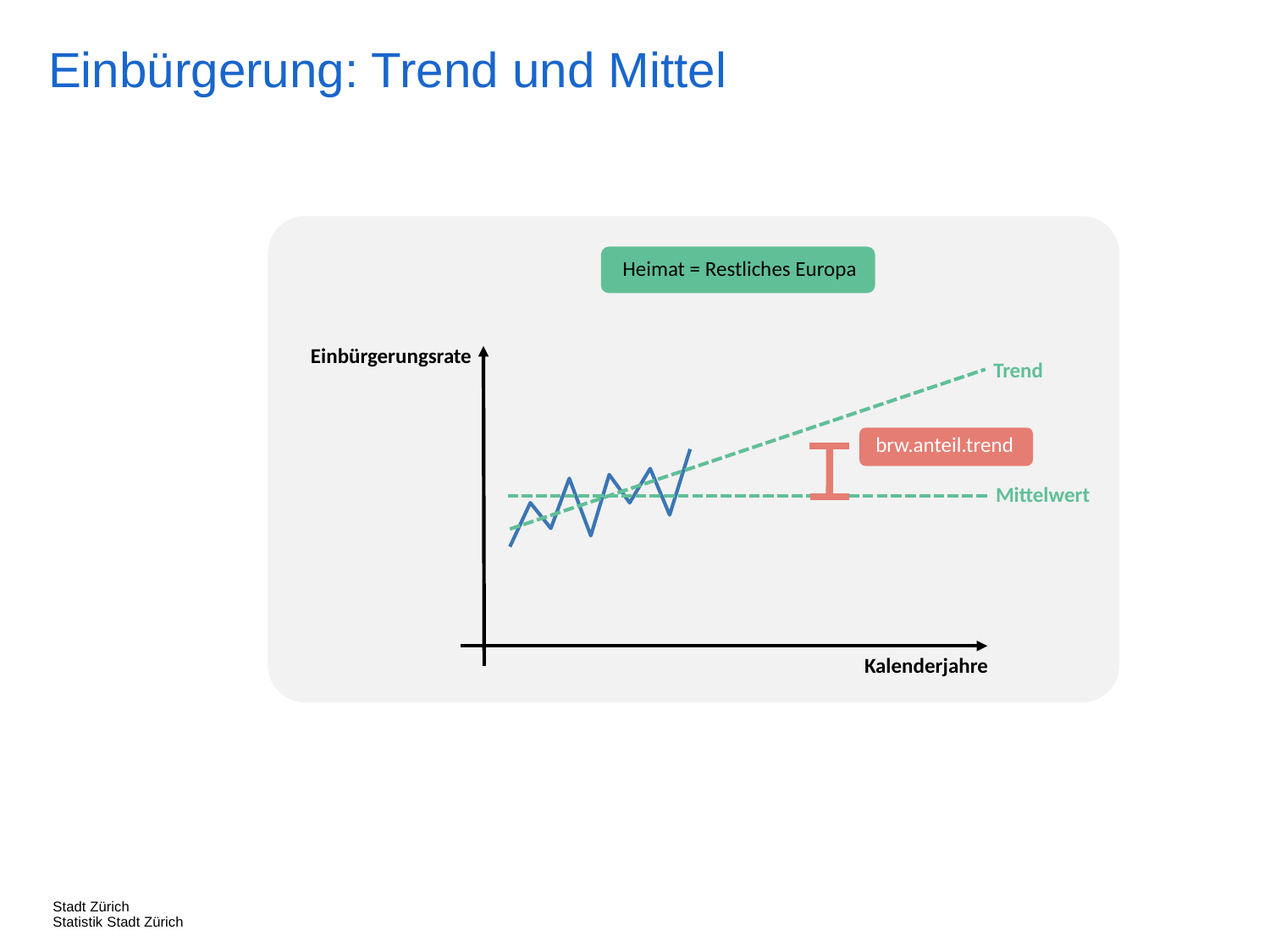

Einbürgerung: Trend und Mittel

Heimat = Restliches Europa
Einbürgerungsrate
Trend

brw.anteil.trend

Mittelwert
Kalenderjahre
Stadt Zürich
Statistik Stadt Zürich